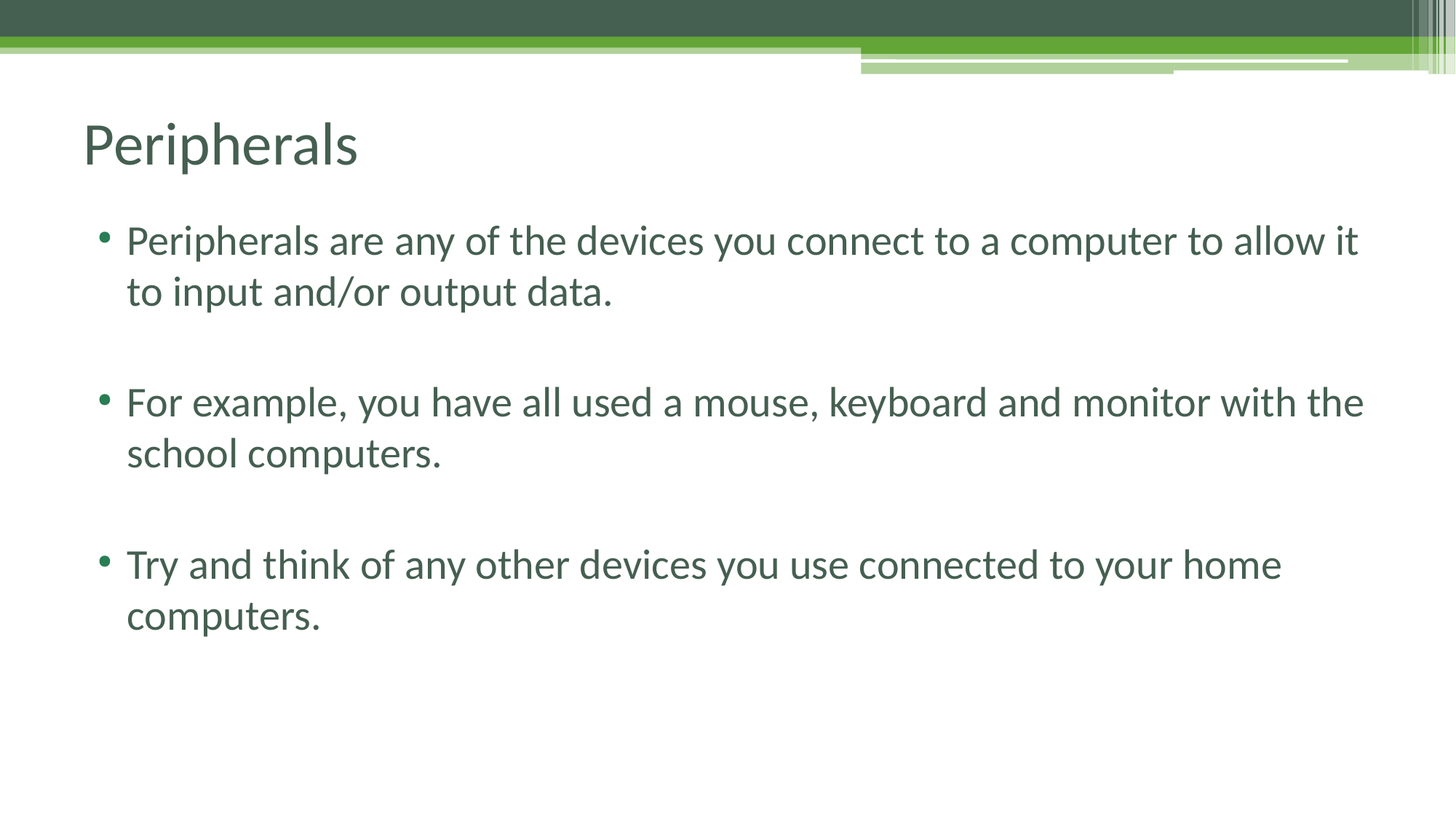

# Peripherals
Peripherals are any of the devices you connect to a computer to allow it to input and/or output data.

For example, you have all used a mouse, keyboard and monitor with the school computers.

Try and think of any other devices you use connected to your home computers.